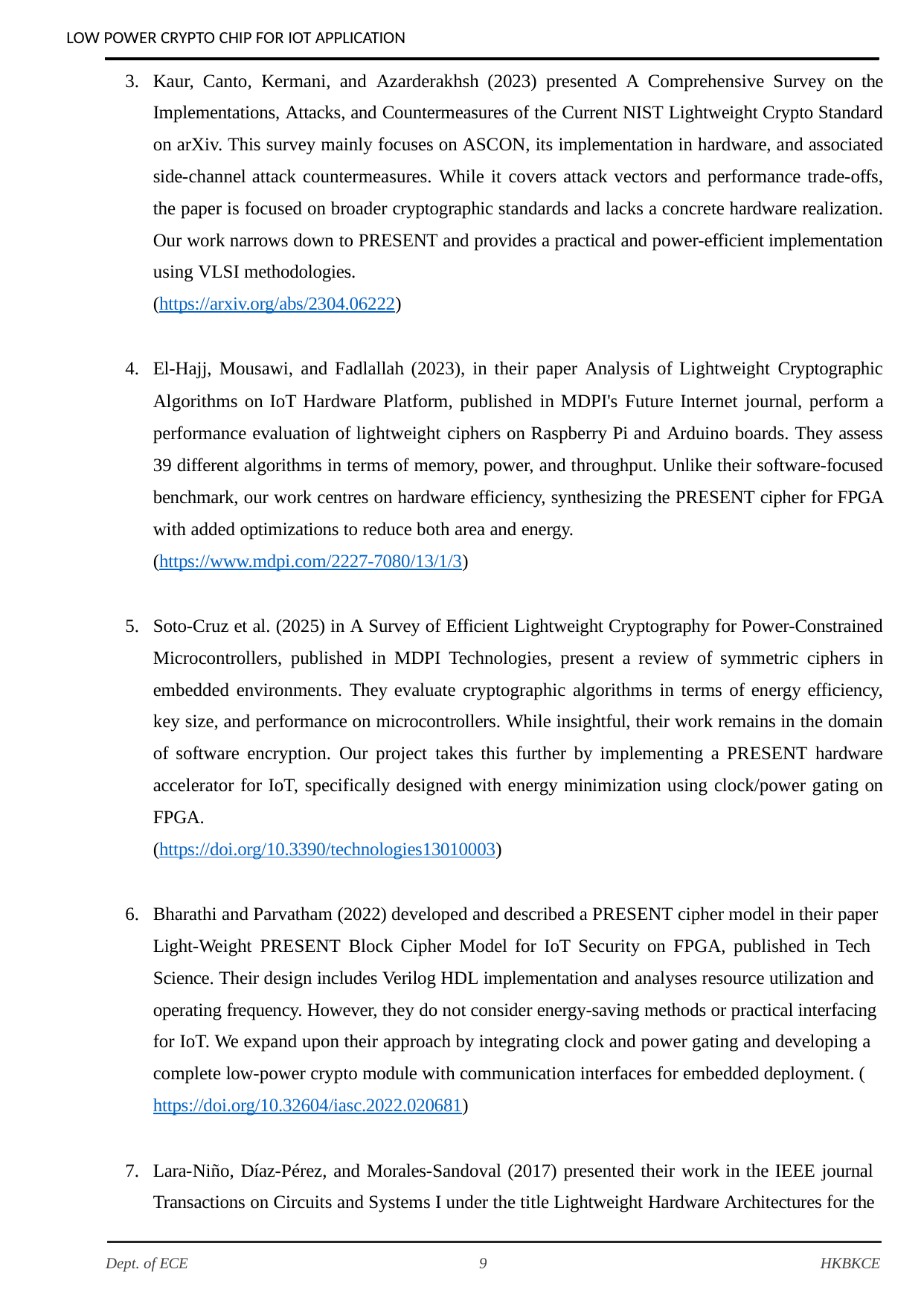

LOW POWER CRYPTO CHIP FOR IOT APPLICATION
Kaur, Canto, Kermani, and Azarderakhsh (2023) presented A Comprehensive Survey on the Implementations, Attacks, and Countermeasures of the Current NIST Lightweight Crypto Standard on arXiv. This survey mainly focuses on ASCON, its implementation in hardware, and associated side-channel attack countermeasures. While it covers attack vectors and performance trade-offs, the paper is focused on broader cryptographic standards and lacks a concrete hardware realization. Our work narrows down to PRESENT and provides a practical and power-efficient implementation using VLSI methodologies.
(https://arxiv.org/abs/2304.06222)

El-Hajj, Mousawi, and Fadlallah (2023), in their paper Analysis of Lightweight Cryptographic Algorithms on IoT Hardware Platform, published in MDPI's Future Internet journal, perform a performance evaluation of lightweight ciphers on Raspberry Pi and Arduino boards. They assess 39 different algorithms in terms of memory, power, and throughput. Unlike their software-focused benchmark, our work centres on hardware efficiency, synthesizing the PRESENT cipher for FPGA with added optimizations to reduce both area and energy.
(https://www.mdpi.com/2227-7080/13/1/3)

Soto-Cruz et al. (2025) in A Survey of Efficient Lightweight Cryptography for Power-Constrained Microcontrollers, published in MDPI Technologies, present a review of symmetric ciphers in embedded environments. They evaluate cryptographic algorithms in terms of energy efficiency, key size, and performance on microcontrollers. While insightful, their work remains in the domain of software encryption. Our project takes this further by implementing a PRESENT hardware accelerator for IoT, specifically designed with energy minimization using clock/power gating on FPGA.
(https://doi.org/10.3390/technologies13010003)

Bharathi and Parvatham (2022) developed and described a PRESENT cipher model in their paper Light-Weight PRESENT Block Cipher Model for IoT Security on FPGA, published in Tech Science. Their design includes Verilog HDL implementation and analyses resource utilization and operating frequency. However, they do not consider energy-saving methods or practical interfacing for IoT. We expand upon their approach by integrating clock and power gating and developing a complete low-power crypto module with communication interfaces for embedded deployment. (https://doi.org/10.32604/iasc.2022.020681)

Lara-Niño, Díaz-Pérez, and Morales-Sandoval (2017) presented their work in the IEEE journal Transactions on Circuits and Systems I under the title Lightweight Hardware Architectures for the

Dept. of ECE
9
HKBKCE